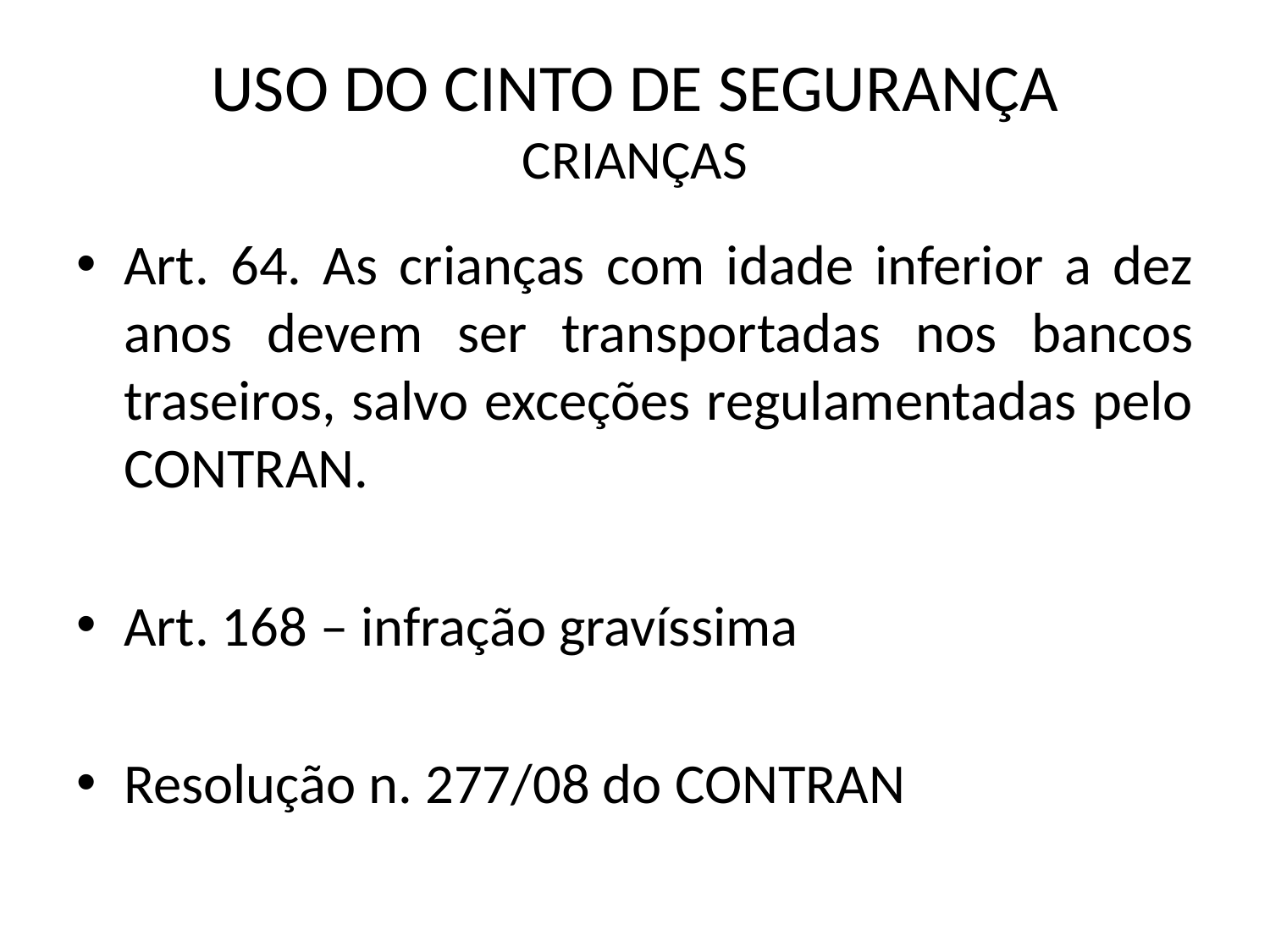

# USO DO CINTO DE SEGURANÇA CRIANÇAS
Art. 64. As crianças com idade inferior a dez anos devem ser transportadas nos bancos traseiros, salvo exceções regulamentadas pelo CONTRAN.

Art. 168 – infração gravíssima

Resolução n. 277/08 do CONTRAN